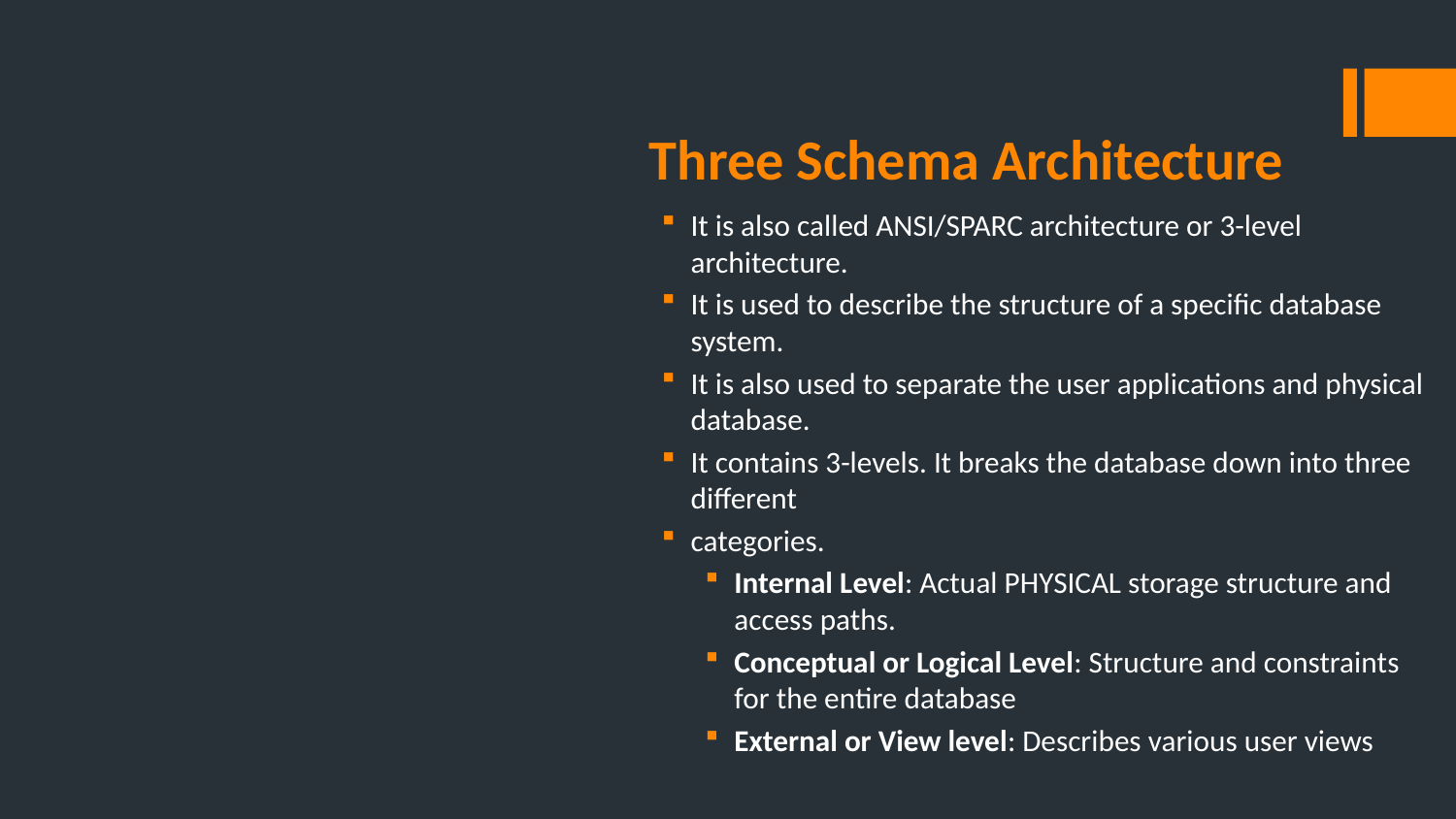

# Three Schema Architecture
It is also called ANSI/SPARC architecture or 3-level architecture.
It is used to describe the structure of a specific database system.
It is also used to separate the user applications and physical database.
It contains 3-levels. It breaks the database down into three different
categories.
Internal Level: Actual PHYSICAL storage structure and access paths.
Conceptual or Logical Level: Structure and constraints for the entire database
External or View level: Describes various user views